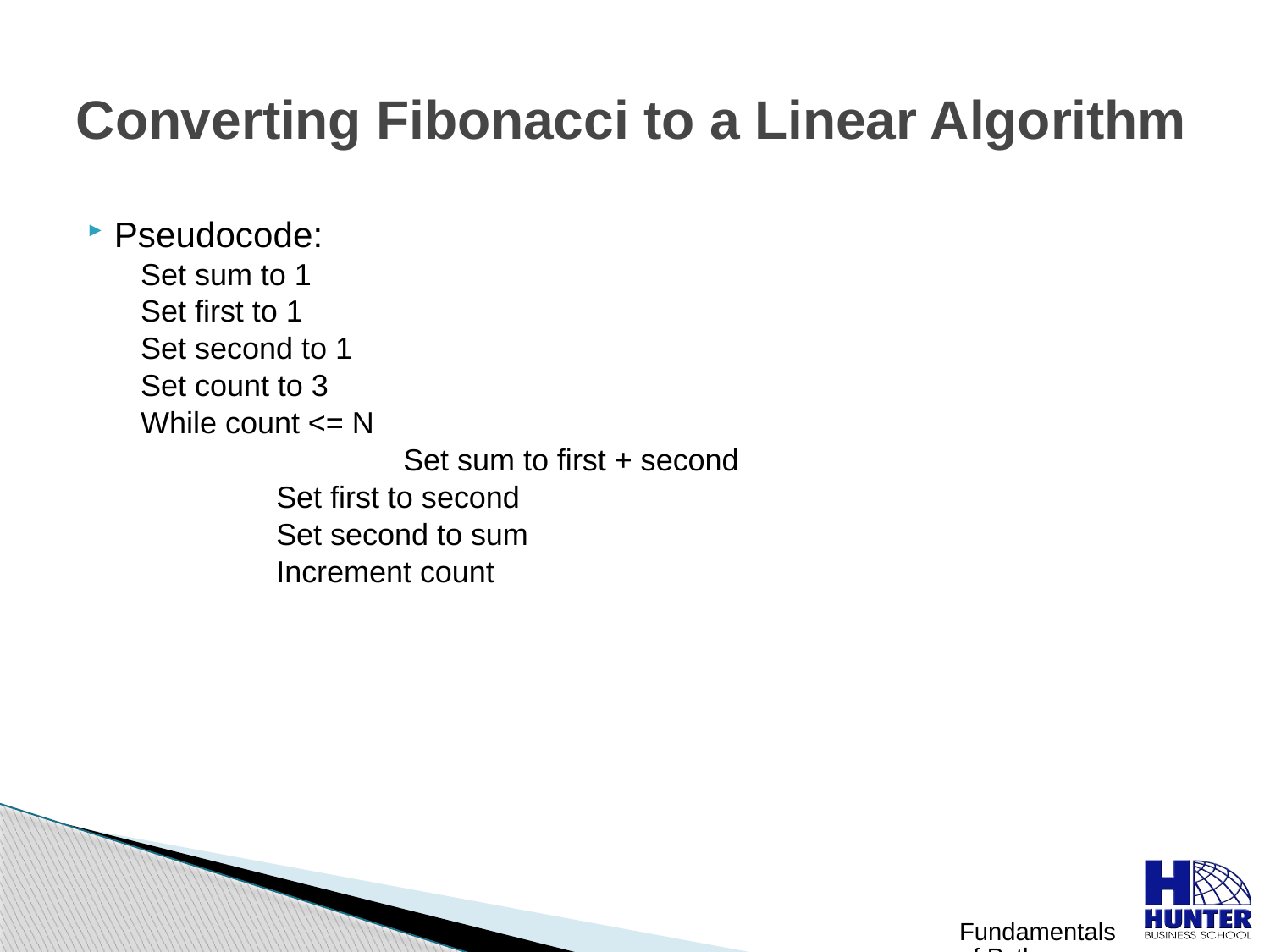

# Converting Fibonacci to a Linear Algorithm
Pseudocode:
	Set sum to 1
	Set first to 1
	Set second to 1
	Set count to 3
	While count <= N
   		 Set sum to first + second
    	 Set first to second
    	 Set second to sum
    	 Increment count
Fundamentals of Python